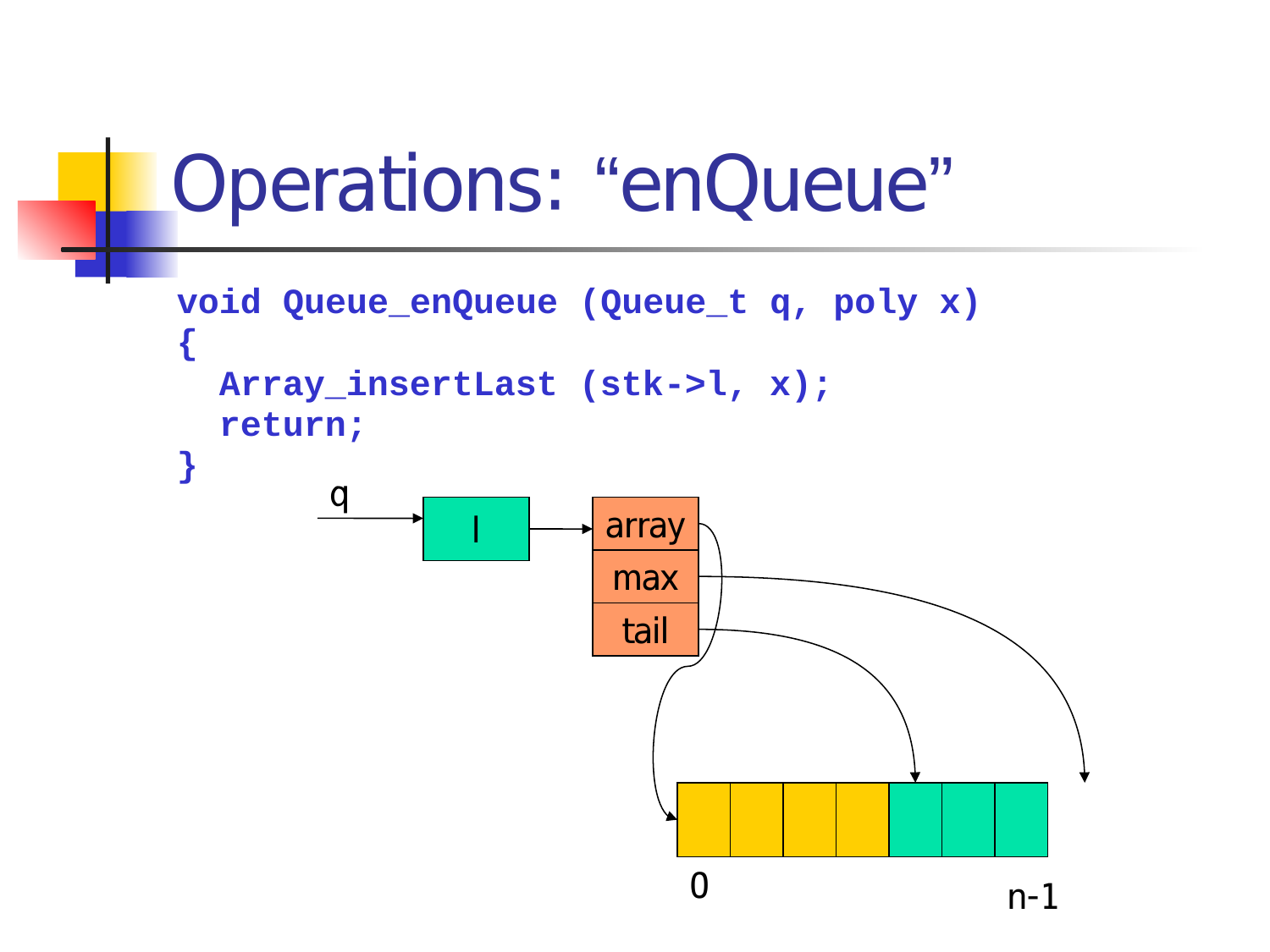

# Operations: “enQueue”
void Queue_enQueue (Queue_t q, poly x)
{
  Array_insertLast (stk->l, x);
  return;
}

q
l

array
max
tail

0
n-1